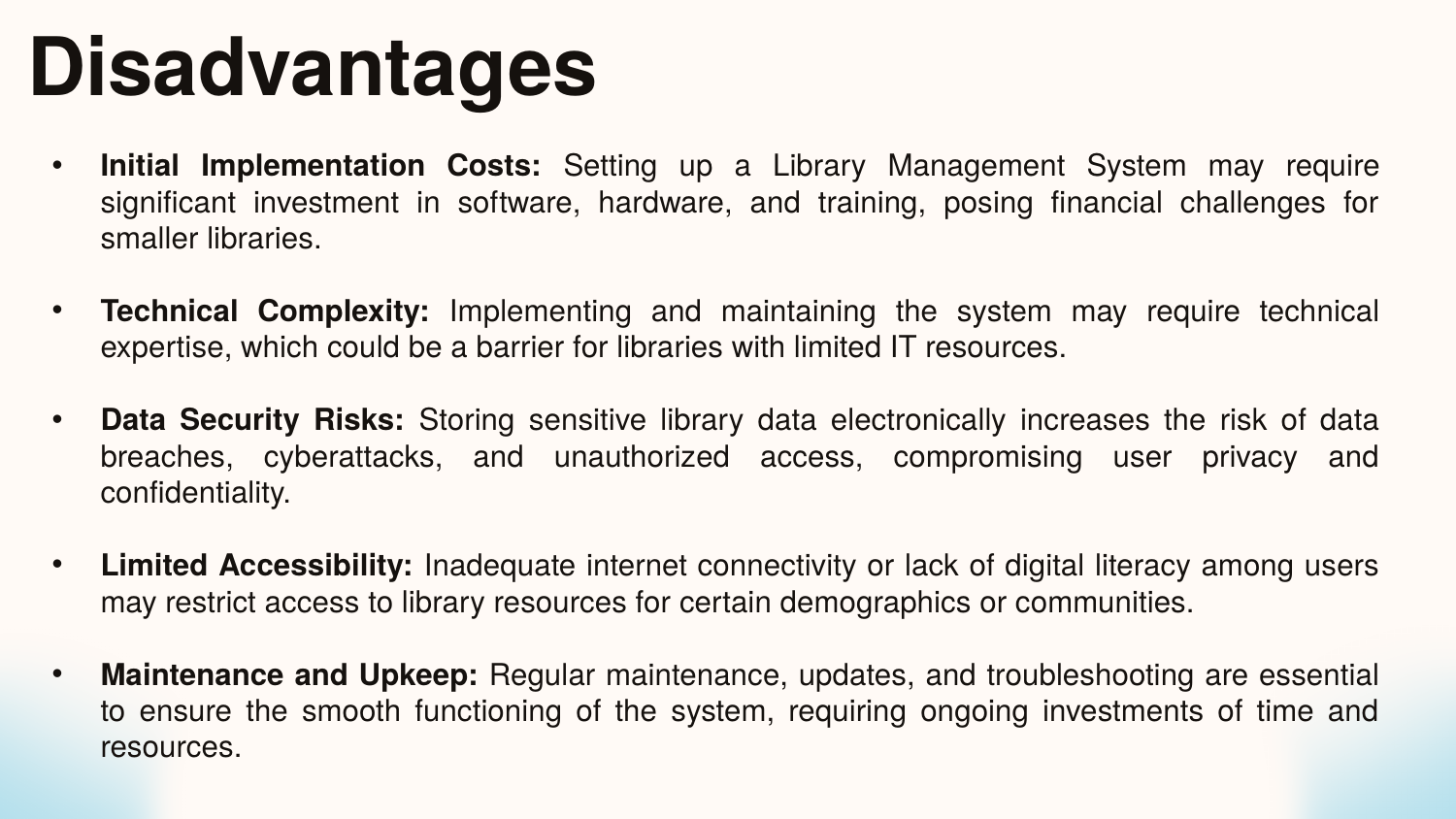

# Disadvantages
Initial Implementation Costs: Setting up a Library Management System may require significant investment in software, hardware, and training, posing financial challenges for smaller libraries.

Technical Complexity: Implementing and maintaining the system may require technical expertise, which could be a barrier for libraries with limited IT resources.

Data Security Risks: Storing sensitive library data electronically increases the risk of data breaches, cyberattacks, and unauthorized access, compromising user privacy and confidentiality.

Limited Accessibility: Inadequate internet connectivity or lack of digital literacy among users may restrict access to library resources for certain demographics or communities.

Maintenance and Upkeep: Regular maintenance, updates, and troubleshooting are essential to ensure the smooth functioning of the system, requiring ongoing investments of time and resources.